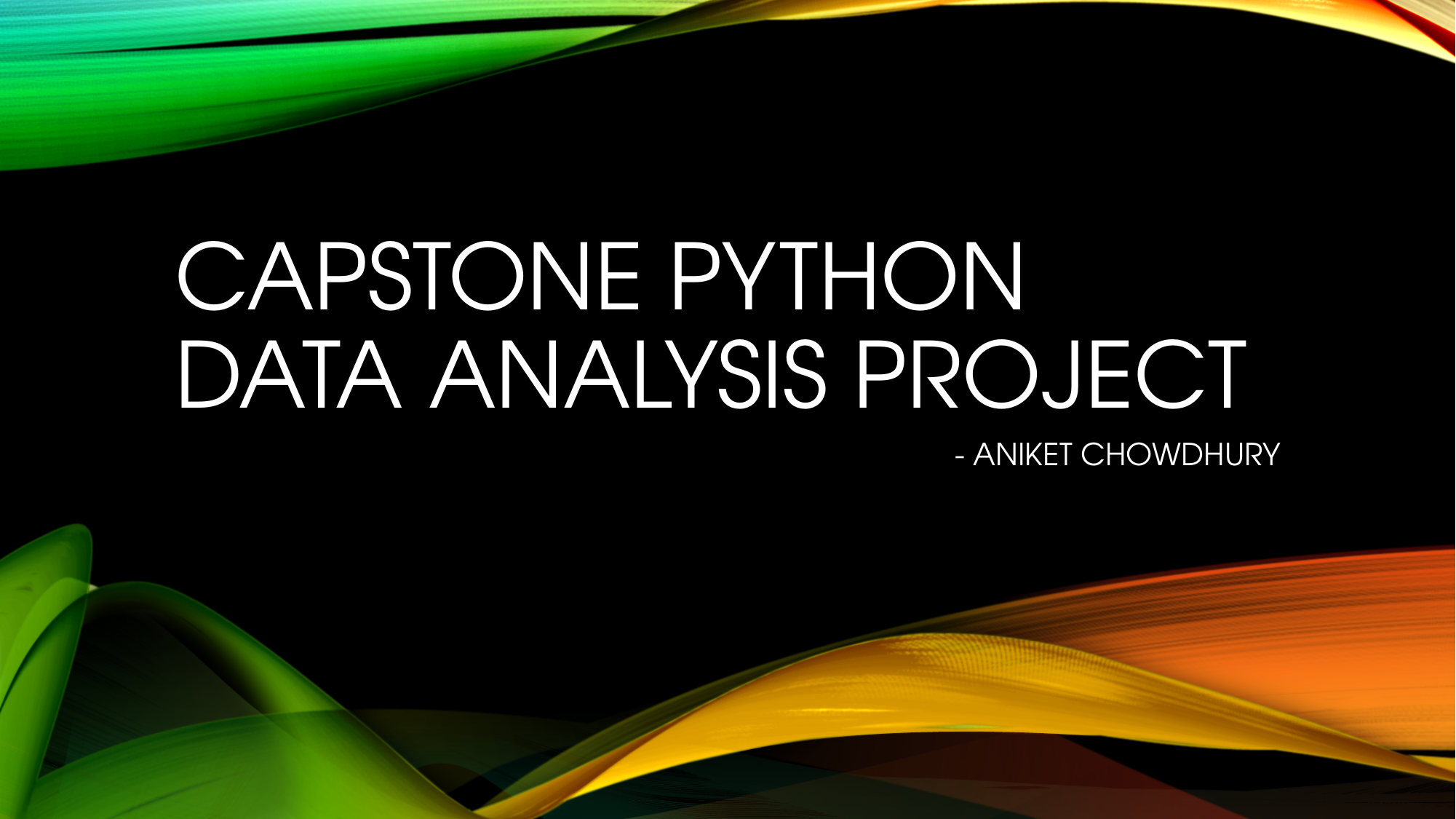

# CAPSTONE PYTHON DATA ANALYSIS PROJECT
- ANIKET CHOWDHURY